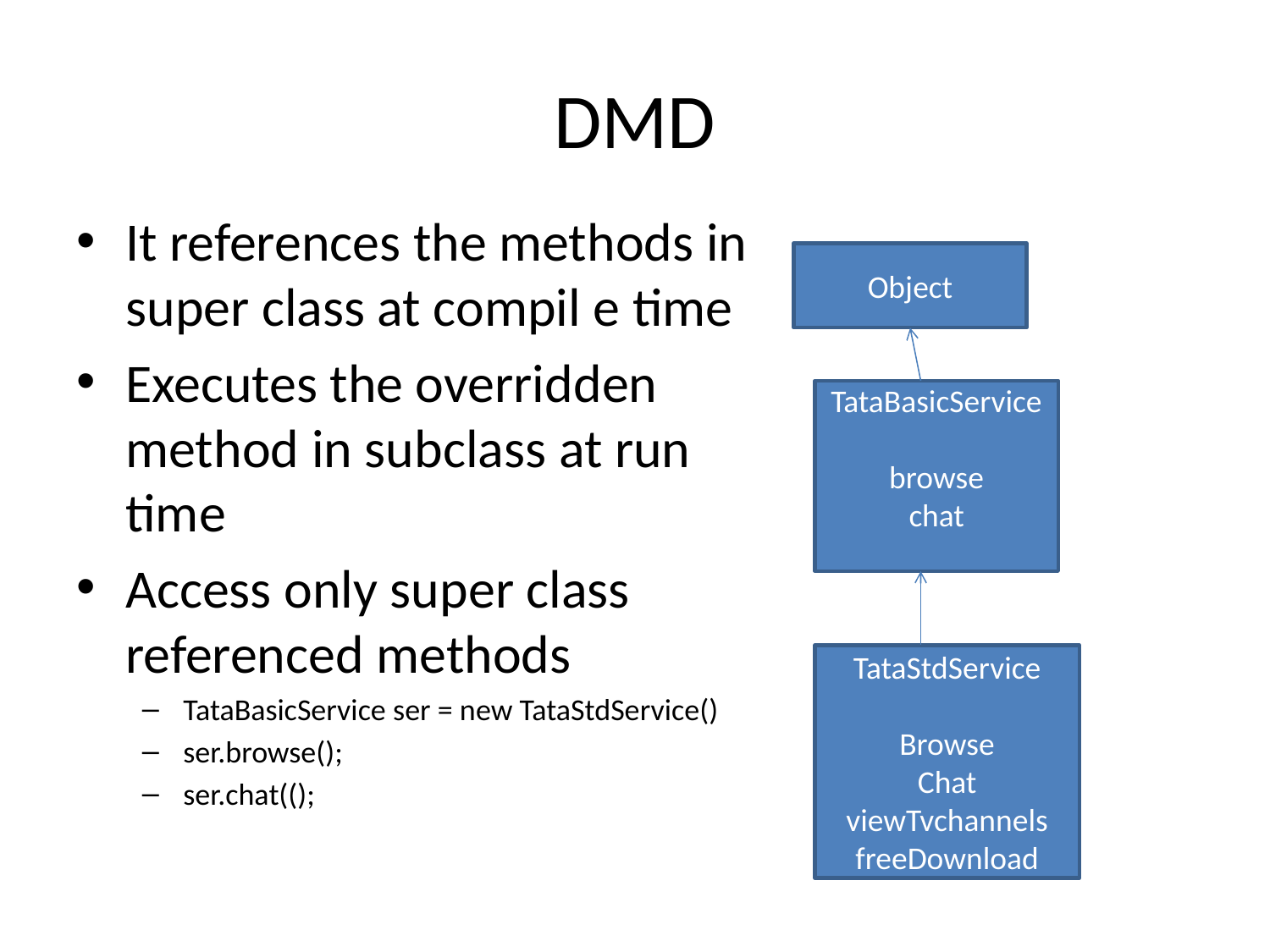

# DMD
It references the methods in super class at compil e time
Executes the overridden method in subclass at run time
Access only super class referenced methods
TataBasicService ser = new TataStdService()
ser.browse();
ser.chat(();

Object
TataBasicService

browse
chat

TataStdService

Browse
Chat
viewTvchannels
freeDownload